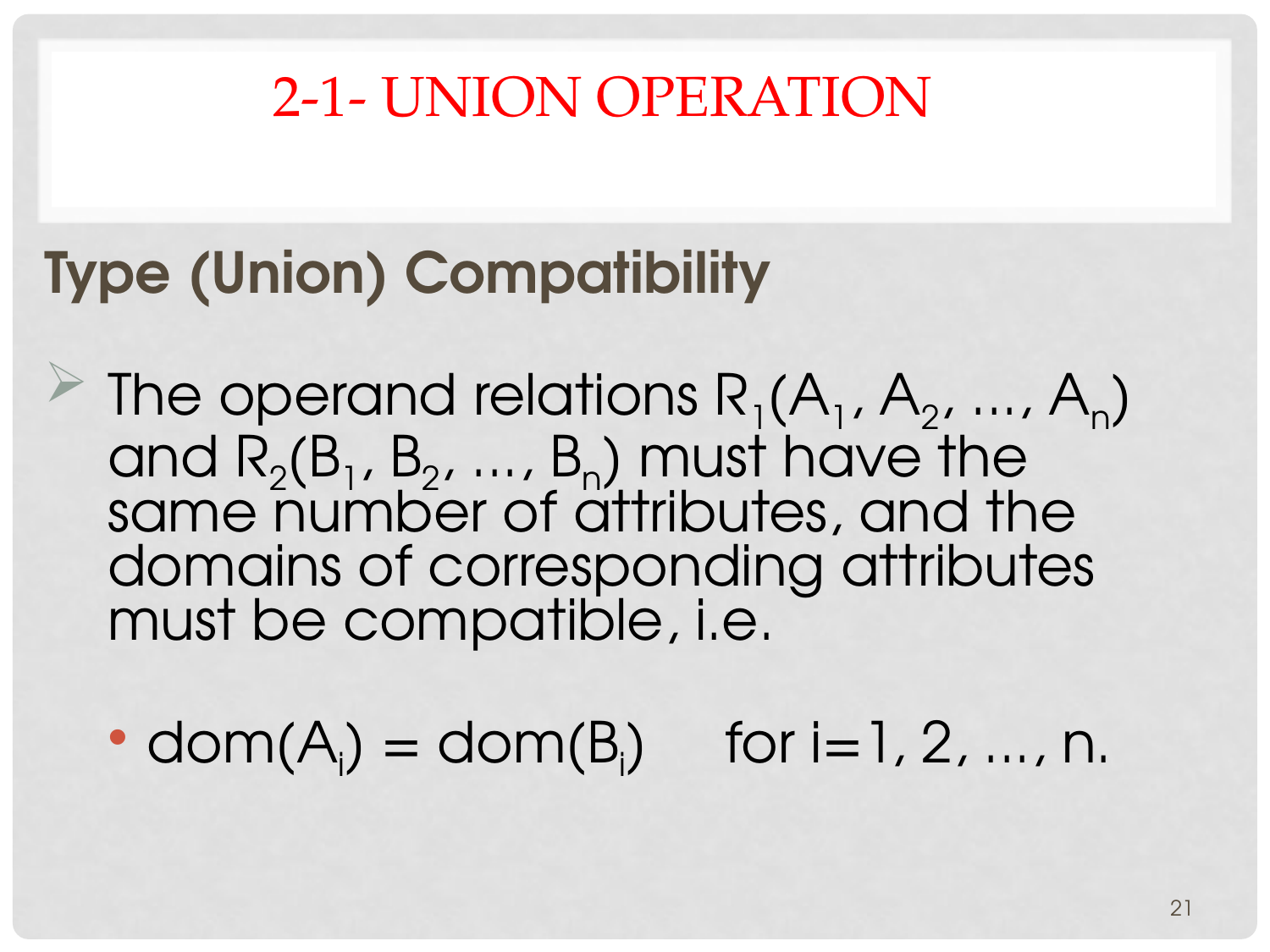

# 2-1- UNION Operation
Type (Union) Compatibility

The operand relations R1(A1, A2, ..., An) and R2(B1, B2, ..., Bn) must have the same number of attributes, and the domains of corresponding attributes must be compatible, i.e.

dom(Ai) = dom(Bi)     for i=1, 2, ..., n.

21